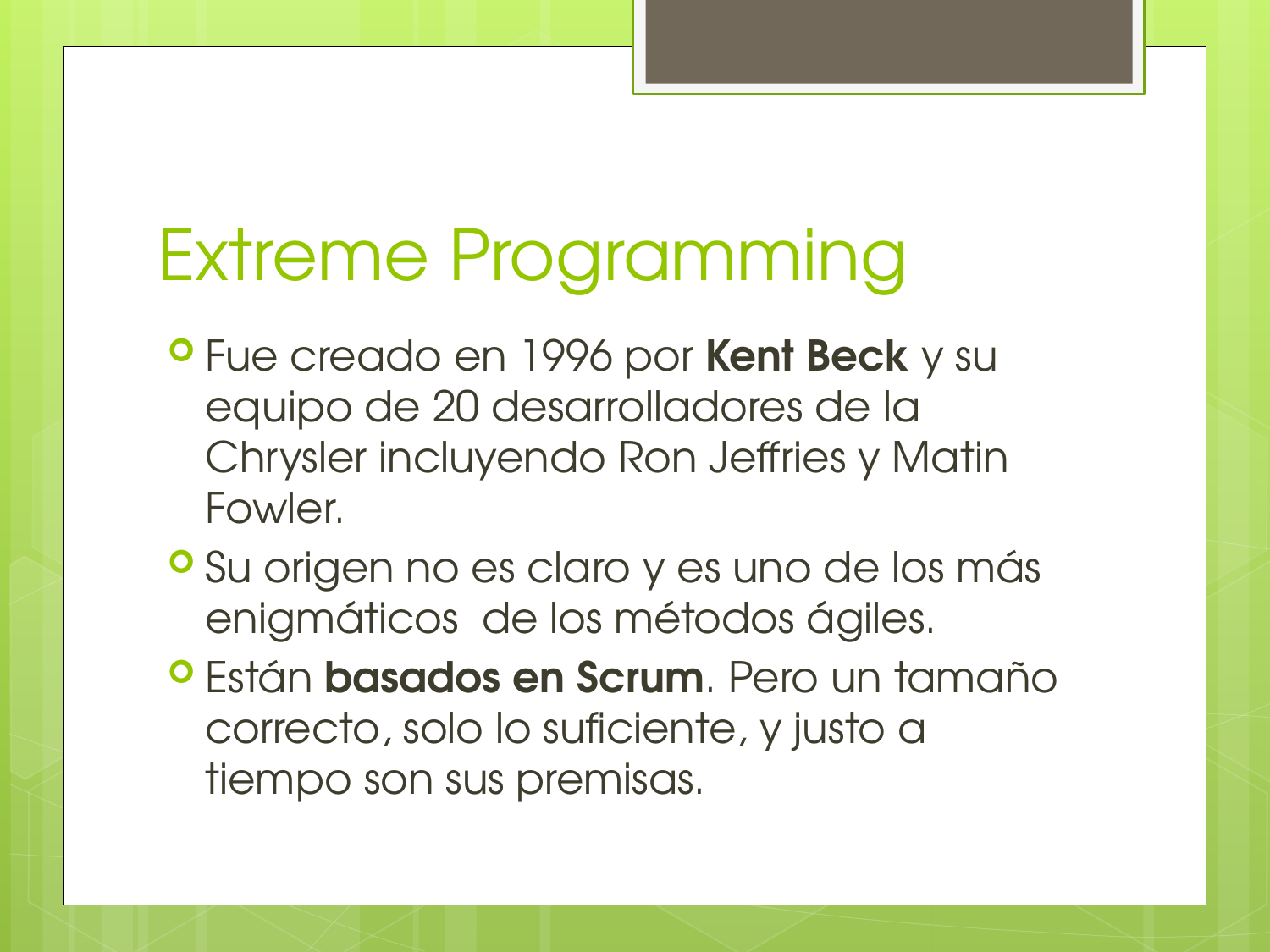

# Extreme Programming
Fue creado en 1996 por Kent Beck y su equipo de 20 desarrolladores de la Chrysler incluyendo Ron Jeffries y Matin Fowler.
Su origen no es claro y es uno de los más enigmáticos  de los métodos ágiles.
Están basados en Scrum. Pero un tamaño correcto, solo lo suficiente, y justo a tiempo son sus premisas.